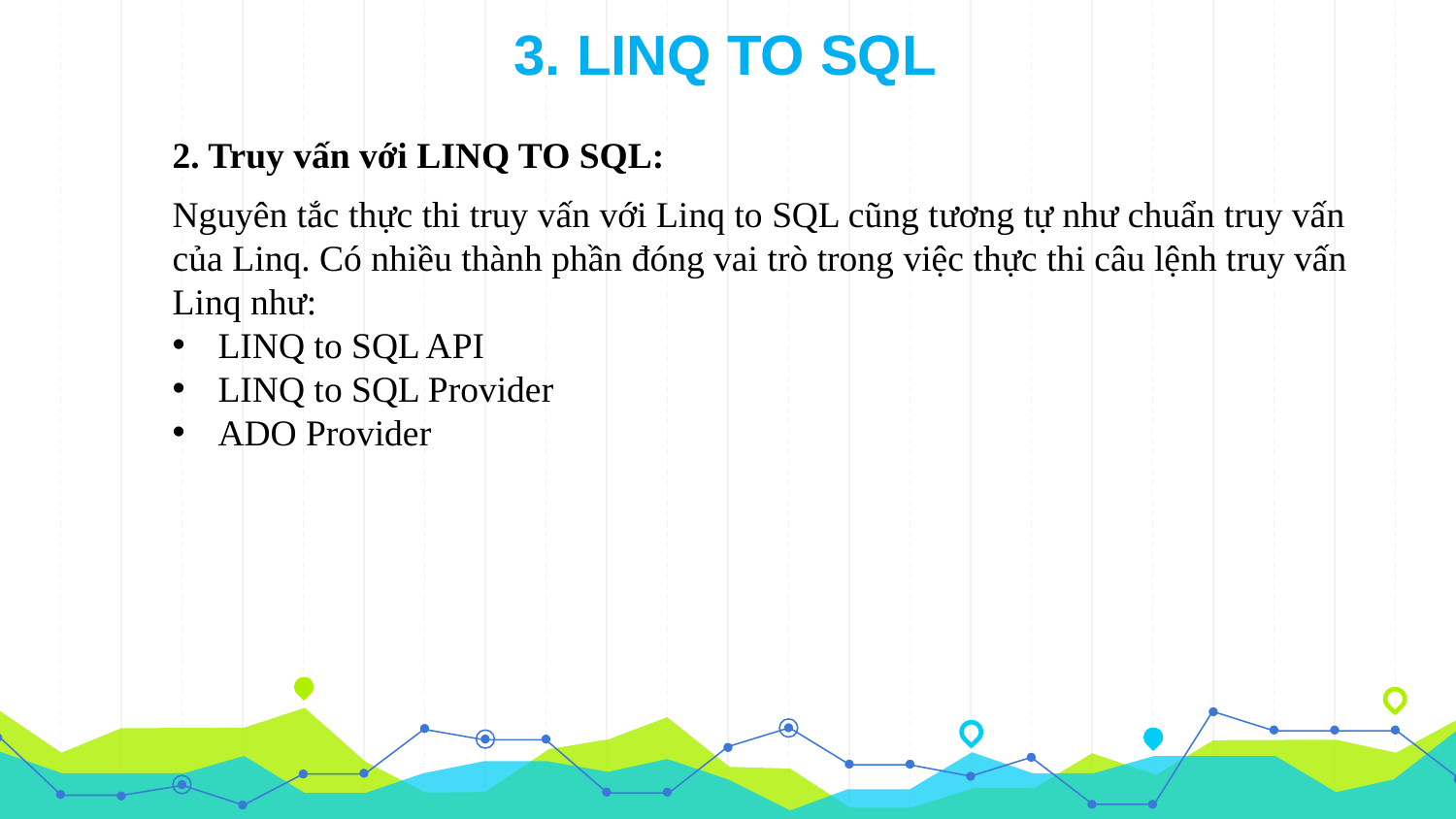

3. LINQ TO SQL

2. Truy vấn với LINQ TO SQL:
Nguyên tắc thực thi truy vấn với Linq to SQL cũng tương tự như chuẩn truy vấn của Linq. Có nhiều thành phần đóng vai trò trong việc thực thi câu lệnh truy vấn Linq như:
LINQ to SQL API
LINQ to SQL Provider
ADO Provider